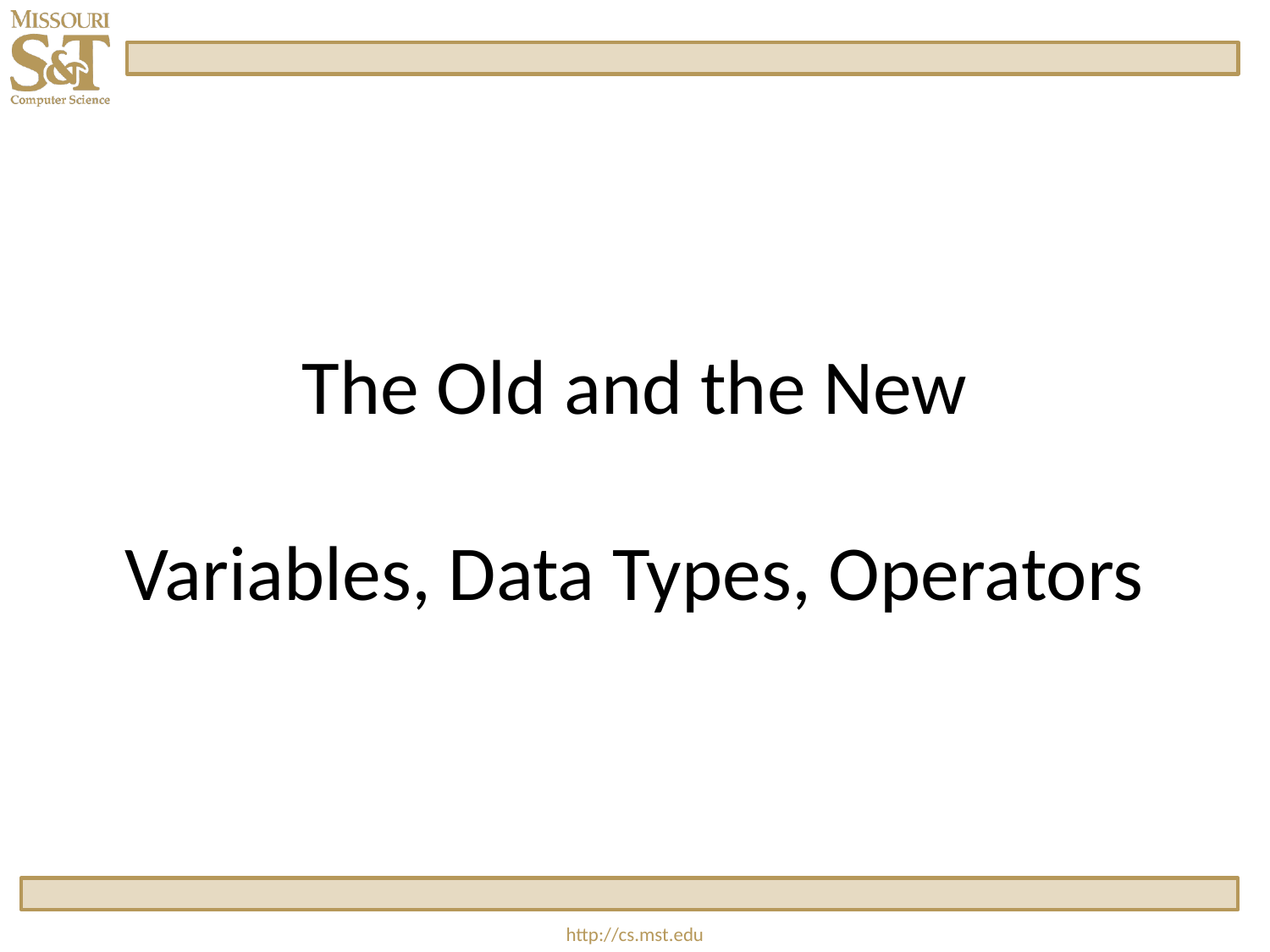

# The Old and the New Variables, Data Types, Operators